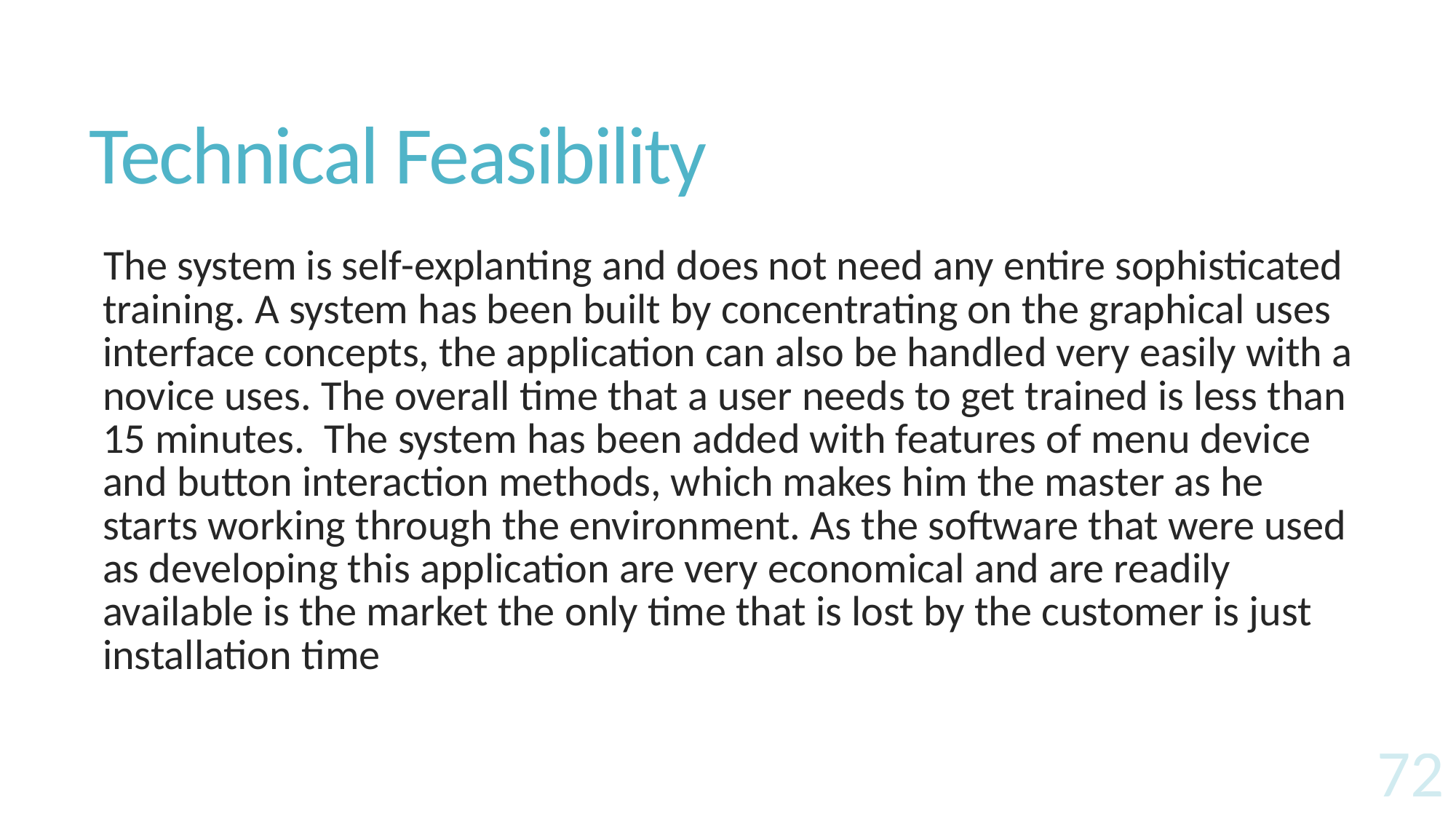

# Technical Feasibility
The system is self-explanting and does not need any entire sophisticated training. A system has been built by concentrating on the graphical uses interface concepts, the application can also be handled very easily with a novice uses. The overall time that a user needs to get trained is less than 15 minutes.  The system has been added with features of menu device and button interaction methods, which makes him the master as he starts working through the environment. As the software that were used as developing this application are very economical and are readily available is the market the only time that is lost by the customer is just installation time

72